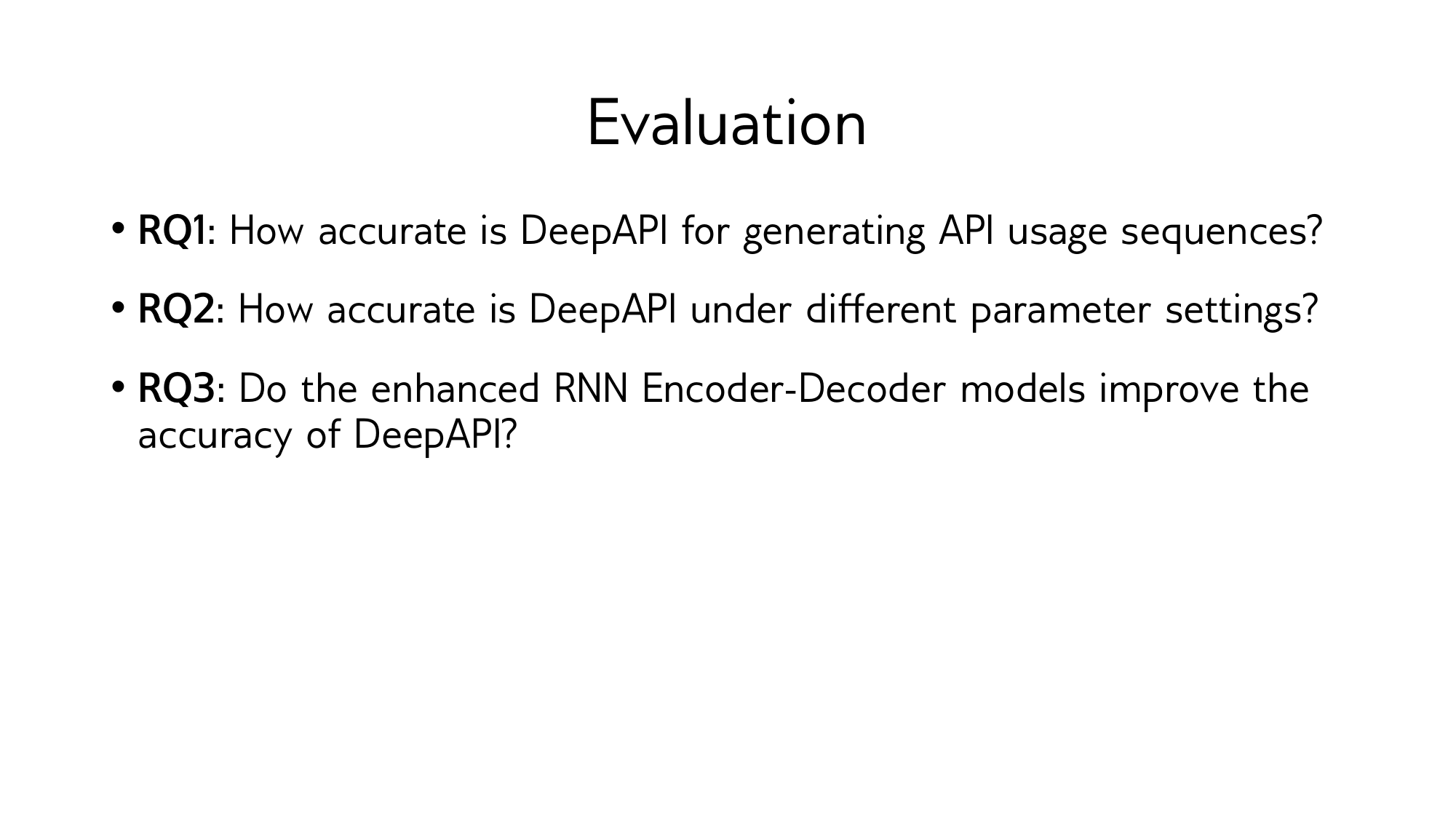

# Evaluation
RQ1: How accurate is DeepAPI for generating API usage sequences?
RQ2: How accurate is DeepAPI under different parameter settings?
RQ3: Do the enhanced RNN Encoder-Decoder models improve the accuracy of DeepAPI?